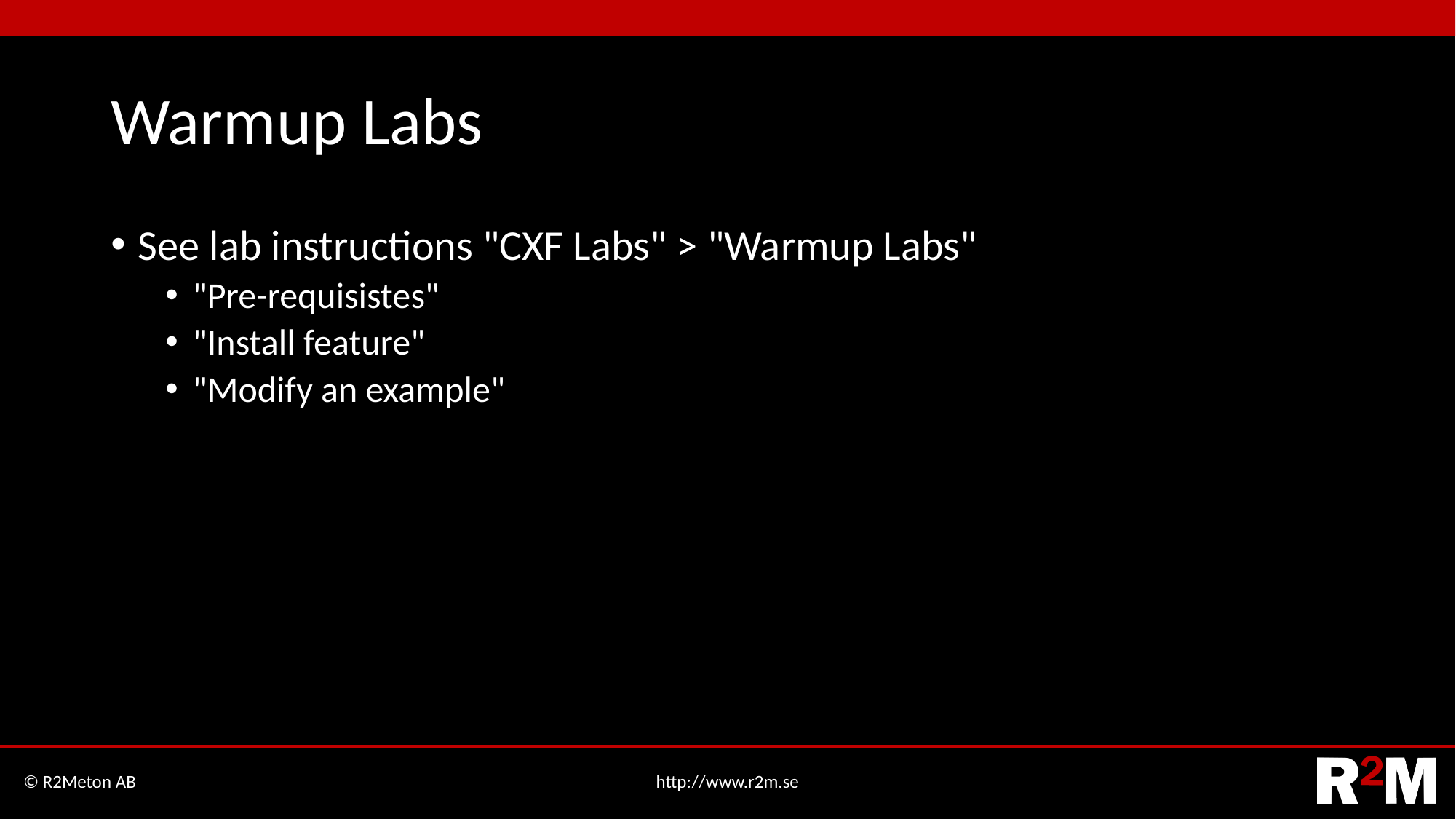

# Warmup Labs
See lab instructions "CXF Labs" > "Warmup Labs"
"Pre-requisistes"
"Install feature"
"Modify an example"
© R2Meton AB
http://www.r2m.se